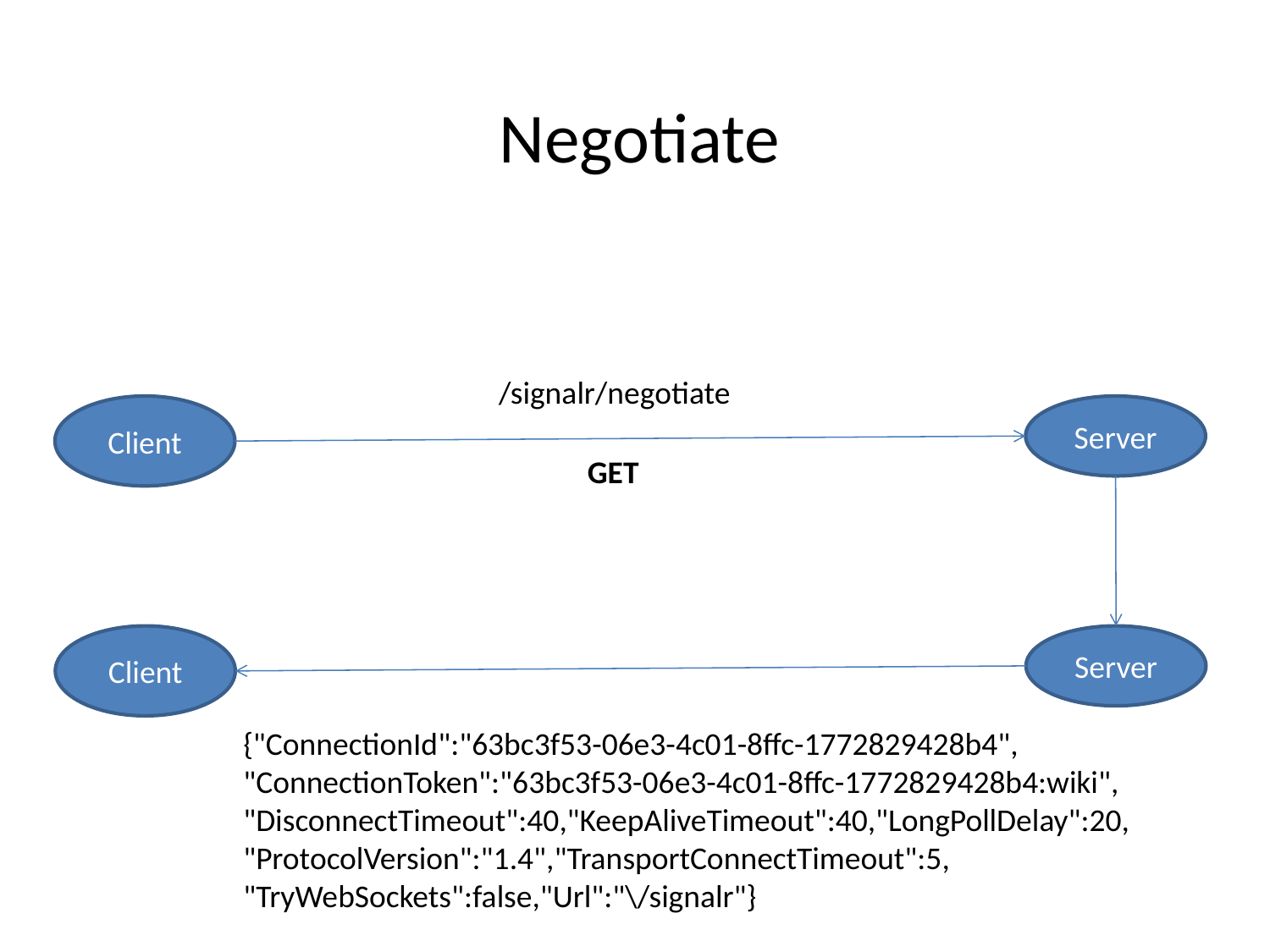

Negotiate
/signalr/negotiate
Client
Server
GET
Client
Server
{"ConnectionId":"63bc3f53-06e3-4c01-8ffc-1772829428b4",
"ConnectionToken":"63bc3f53-06e3-4c01-8ffc-1772829428b4:wiki",
"DisconnectTimeout":40,"KeepAliveTimeout":40,"LongPollDelay":20,
"ProtocolVersion":"1.4","TransportConnectTimeout":5,
"TryWebSockets":false,"Url":"\/signalr"}